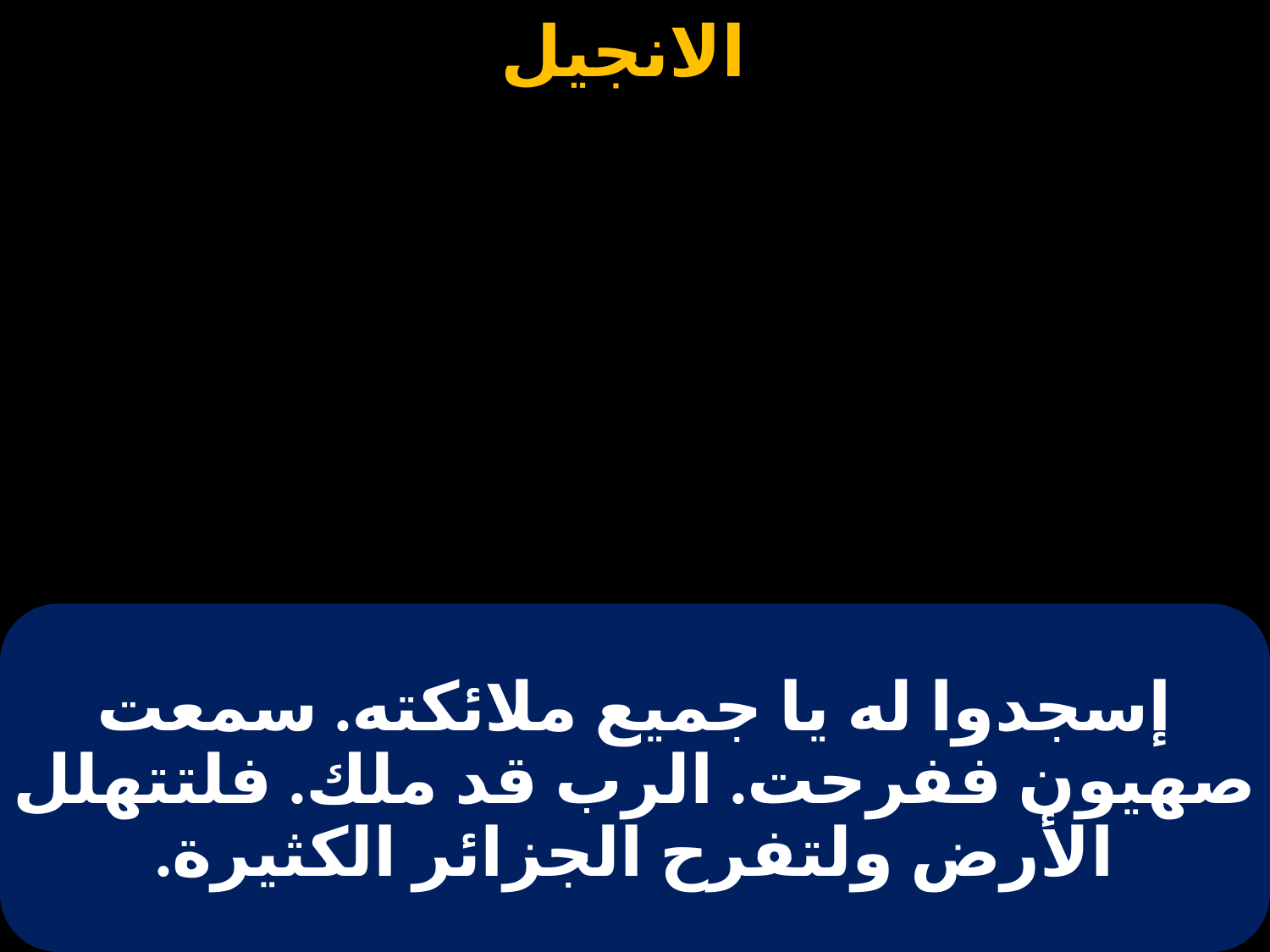

# إسجدوا له يا جميع ملائكته. سمعت صهيون ففرحت. الرب قد ملك. فلتتهلل الأرض ولتفرح الجزائر الكثيرة.